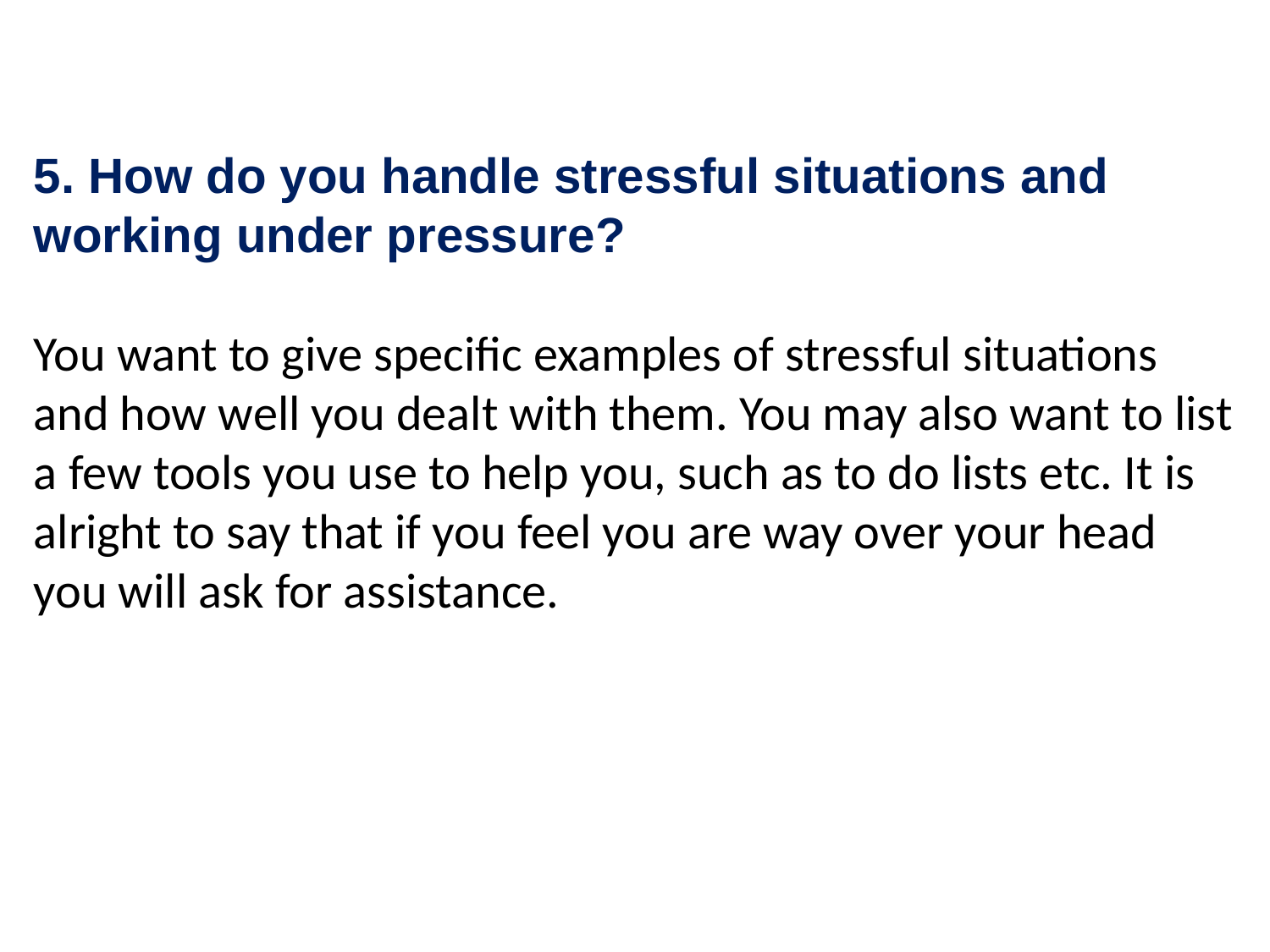

5. How do you handle stressful situations and working under pressure?

You want to give specific examples of stressful situations and how well you dealt with them. You may also want to list a few tools you use to help you, such as to do lists etc. It is alright to say that if you feel you are way over your head you will ask for assistance.